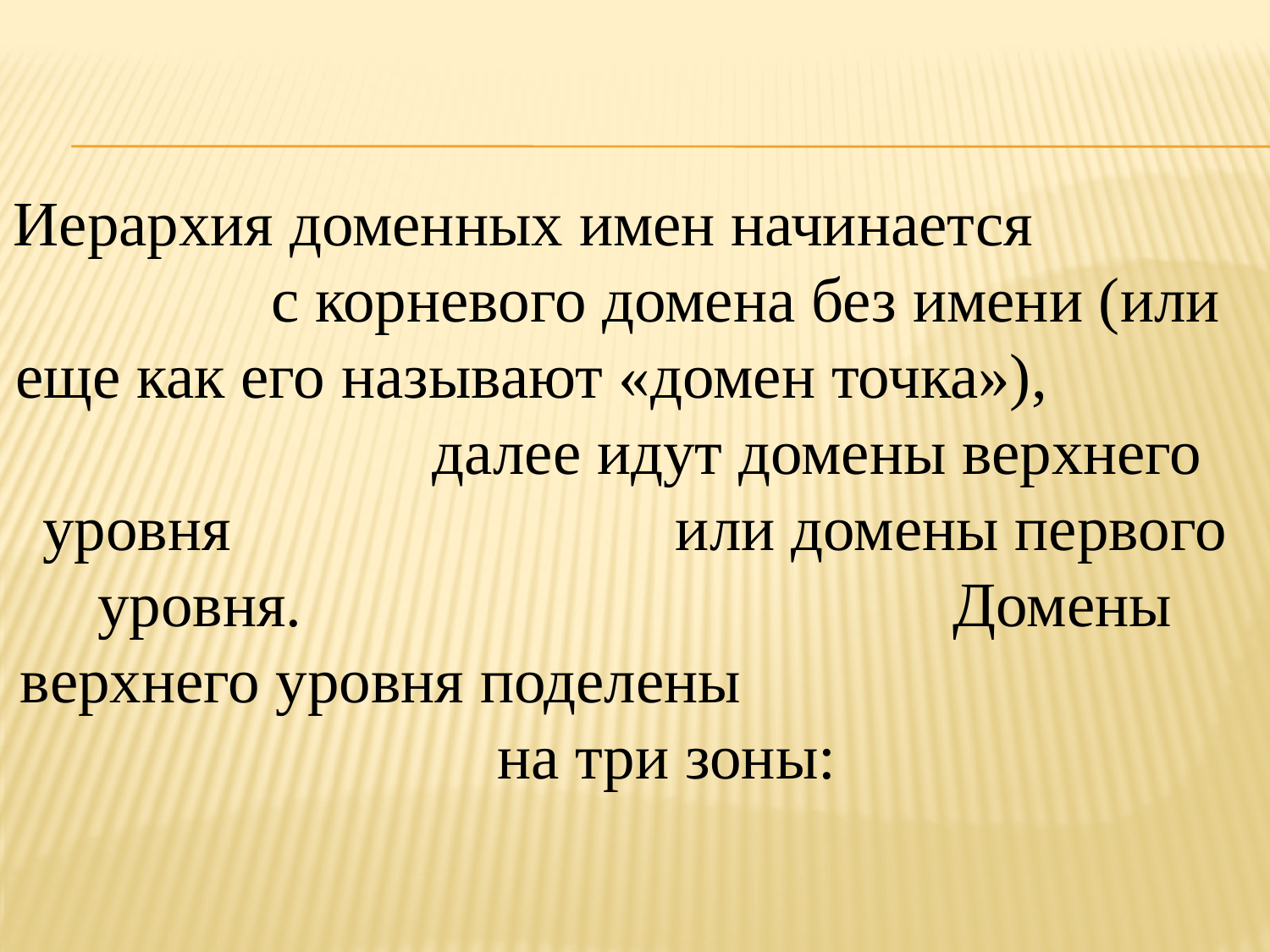

Иерархия доменных имен начинается                             с корневого домена без имени (или еще как его называют «домен точка»),                                     далее идут домены верхнего уровня                            или домены первого уровня.                                         Домены верхнего уровня поделены                                     на три зоны: